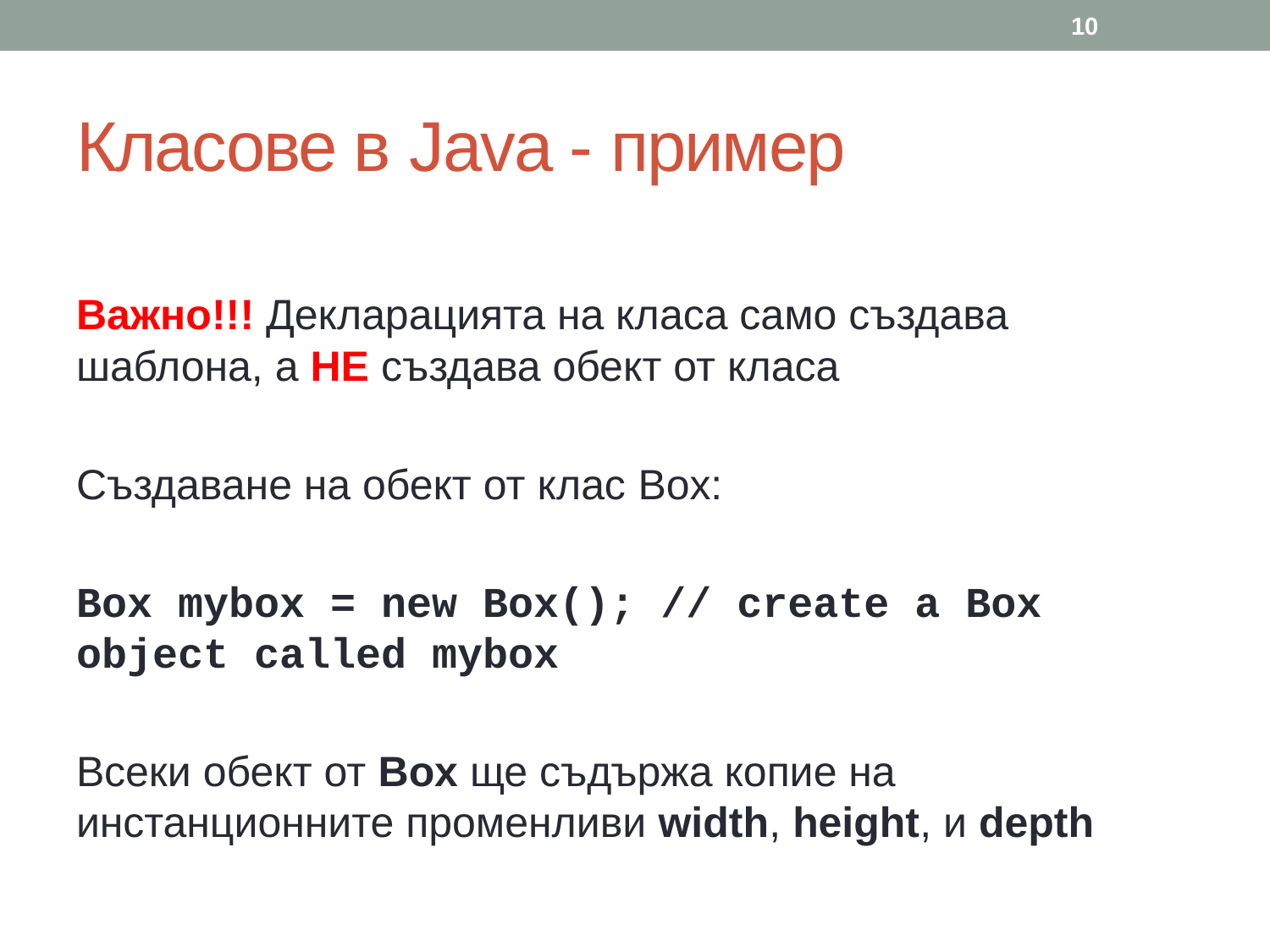

10
# Класове в Java - пример

Важно!!! Декларацията на класа само създава шаблона, а НЕ създава обект от класа

Създаване на обект от клас Box:

Box mybox = new Box(); // create a Box object called mybox

Всеки обект от Box ще съдържа копие на инстанционните променливи width, height, и depth